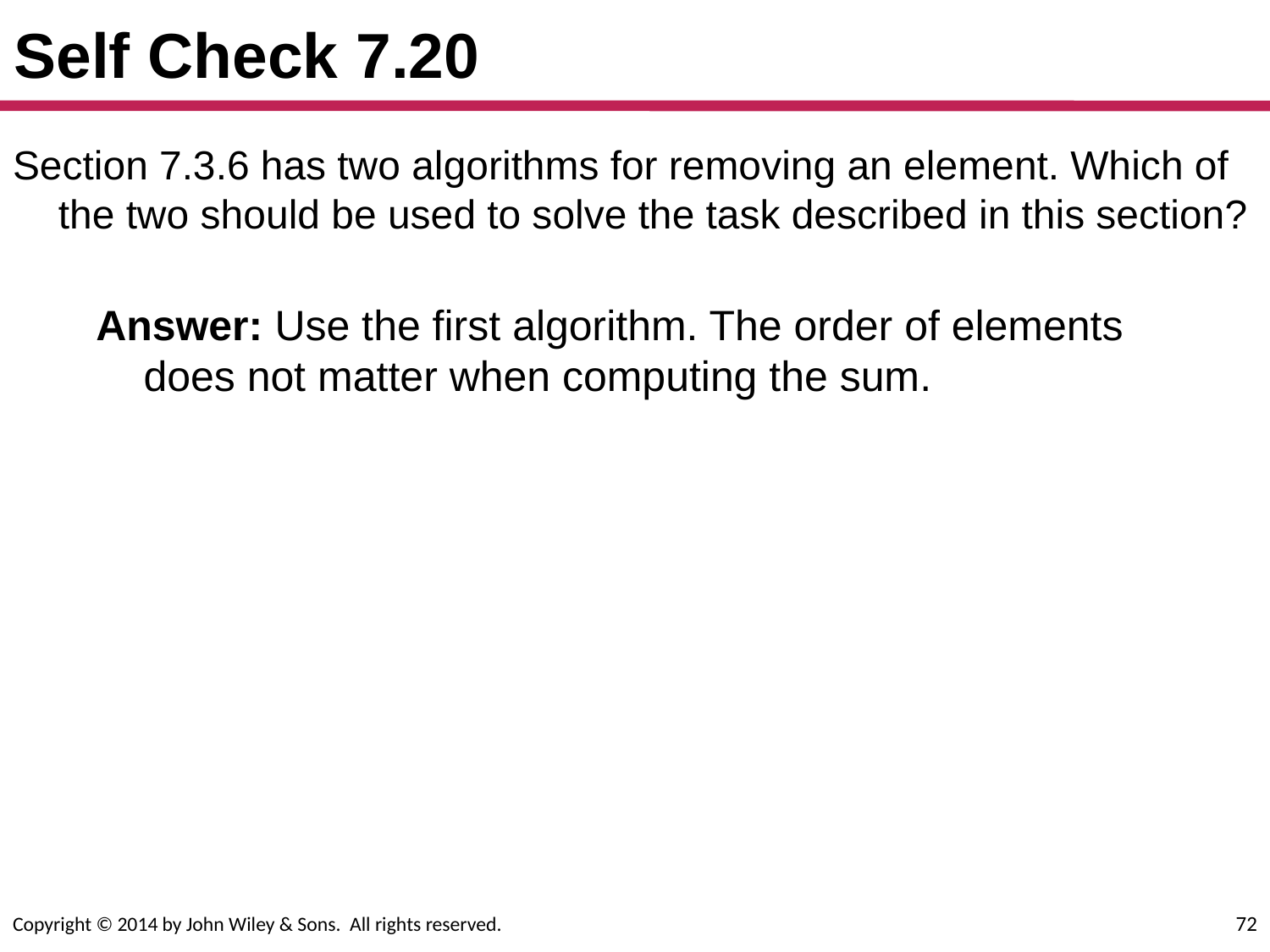

# Self Check 7.20
Section 7.3.6 has two algorithms for removing an element. Which of the two should be used to solve the task described in this section?
Answer: Use the first algorithm. The order of elements does not matter when computing the sum.